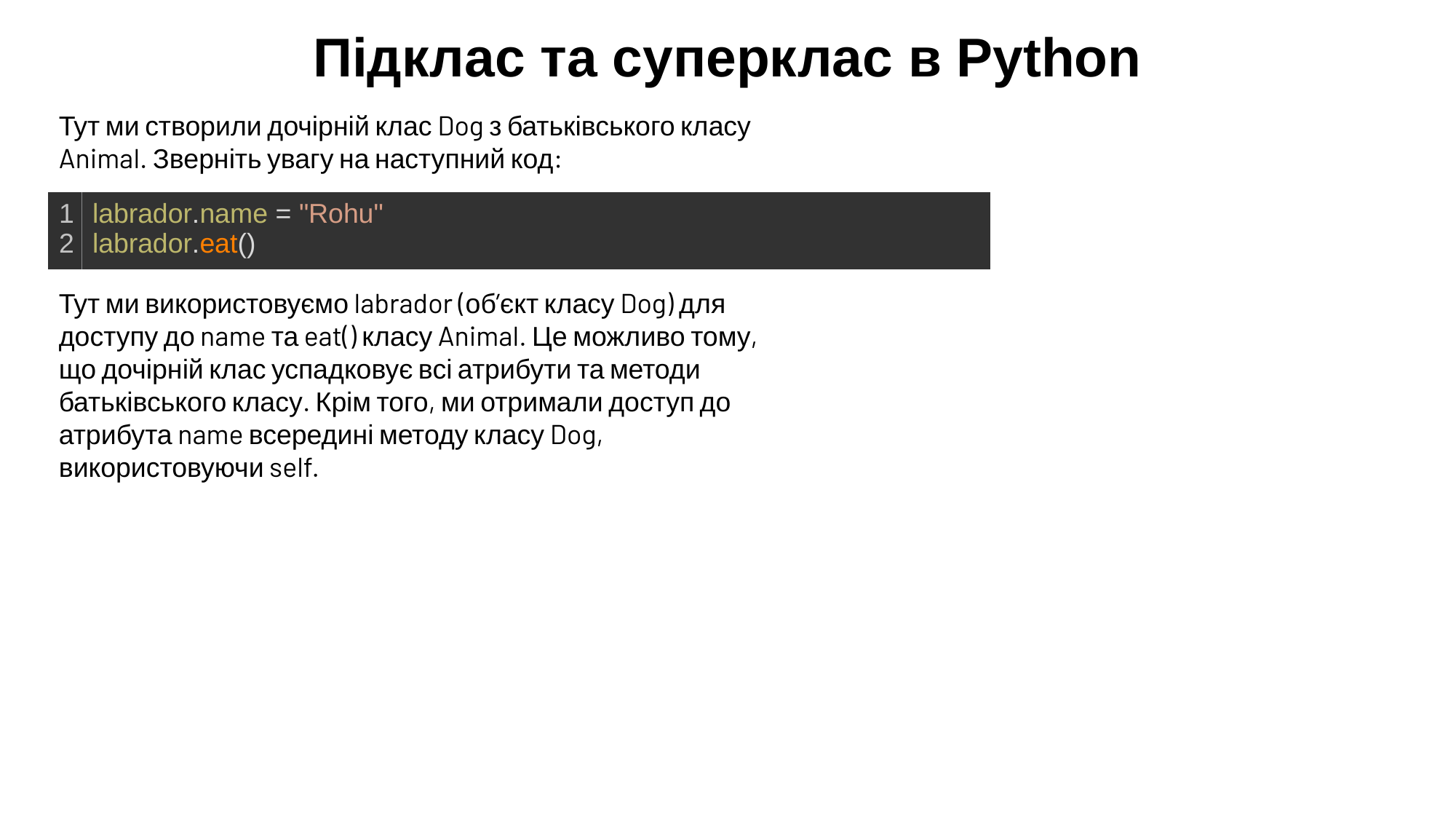

Підклас та суперклас в Python
Тут ми створили дочірній клас Dog з батьківського класу Animal. Зверніть увагу на наступний код:
| 1 2 | labrador.name = "Rohu" labrador.eat() |
| --- | --- |
Тут ми використовуємо labrador (об’єкт класу Dog) для доступу до name та eat() класу Animal. Це можливо тому, що дочірній клас успадковує всі атрибути та методи батьківського класу. Крім того, ми отримали доступ до атрибута name всередині методу класу Dog, використовуючи self.